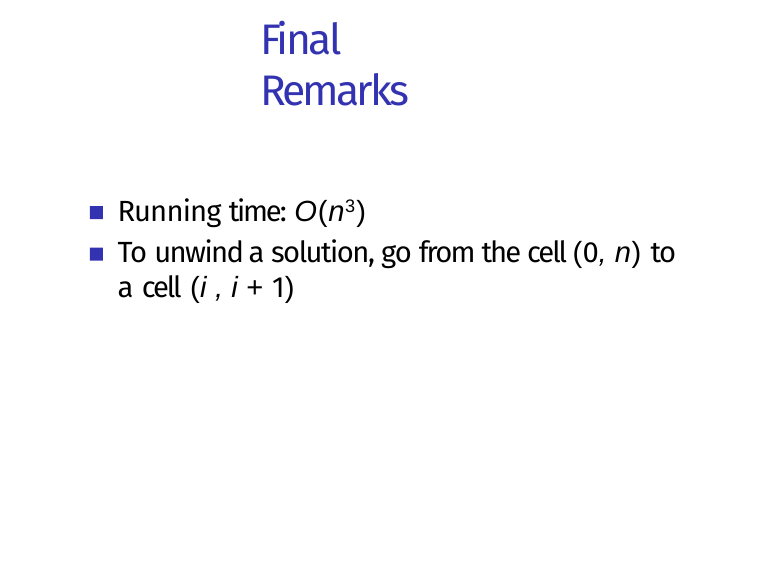

# Final Remarks
Running time: O(n3)
To unwind a solution, go from the cell (0, n) to  a cell (i , i + 1)